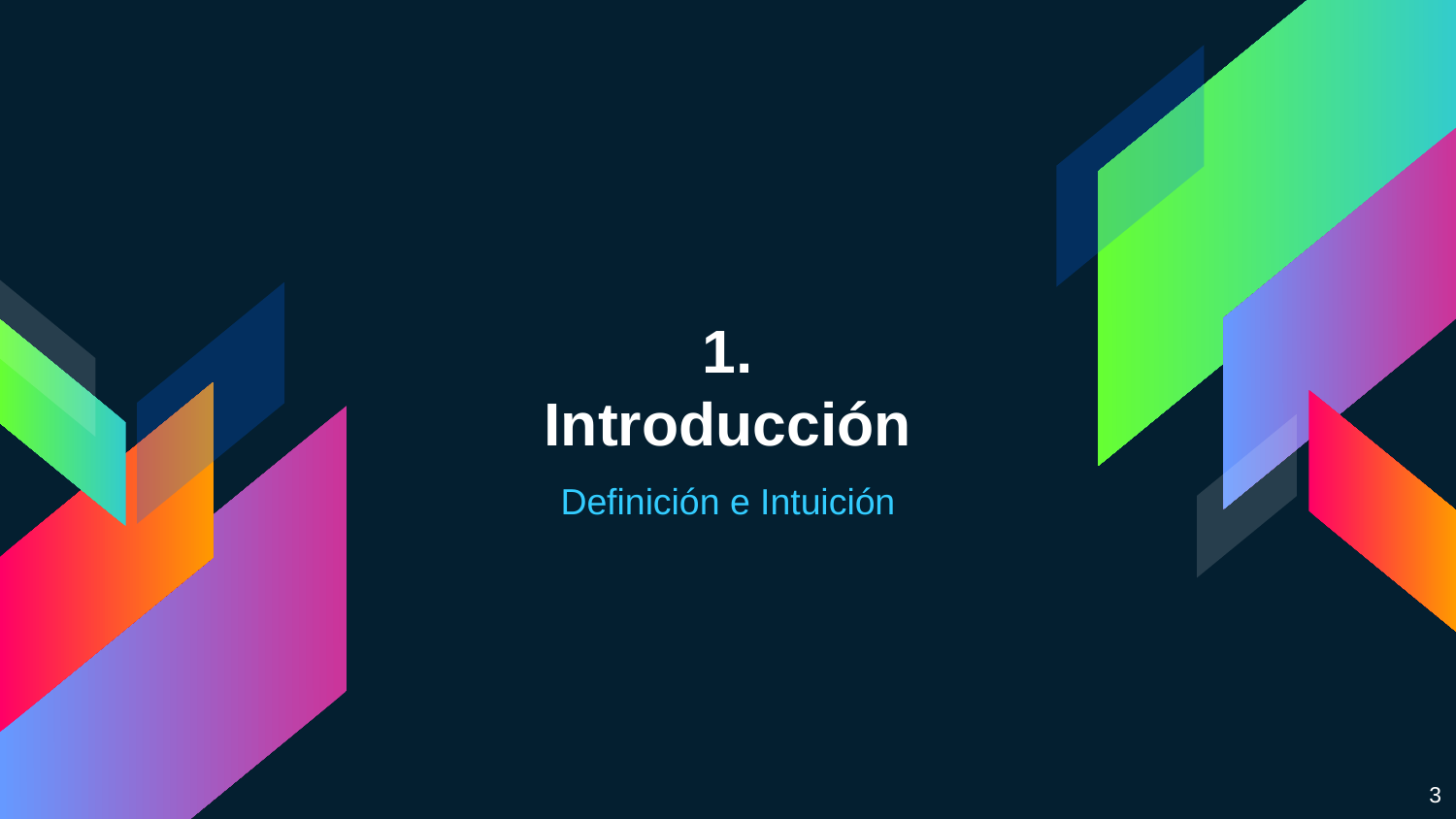

# 1.
Introducción
Definición e Intuición
3